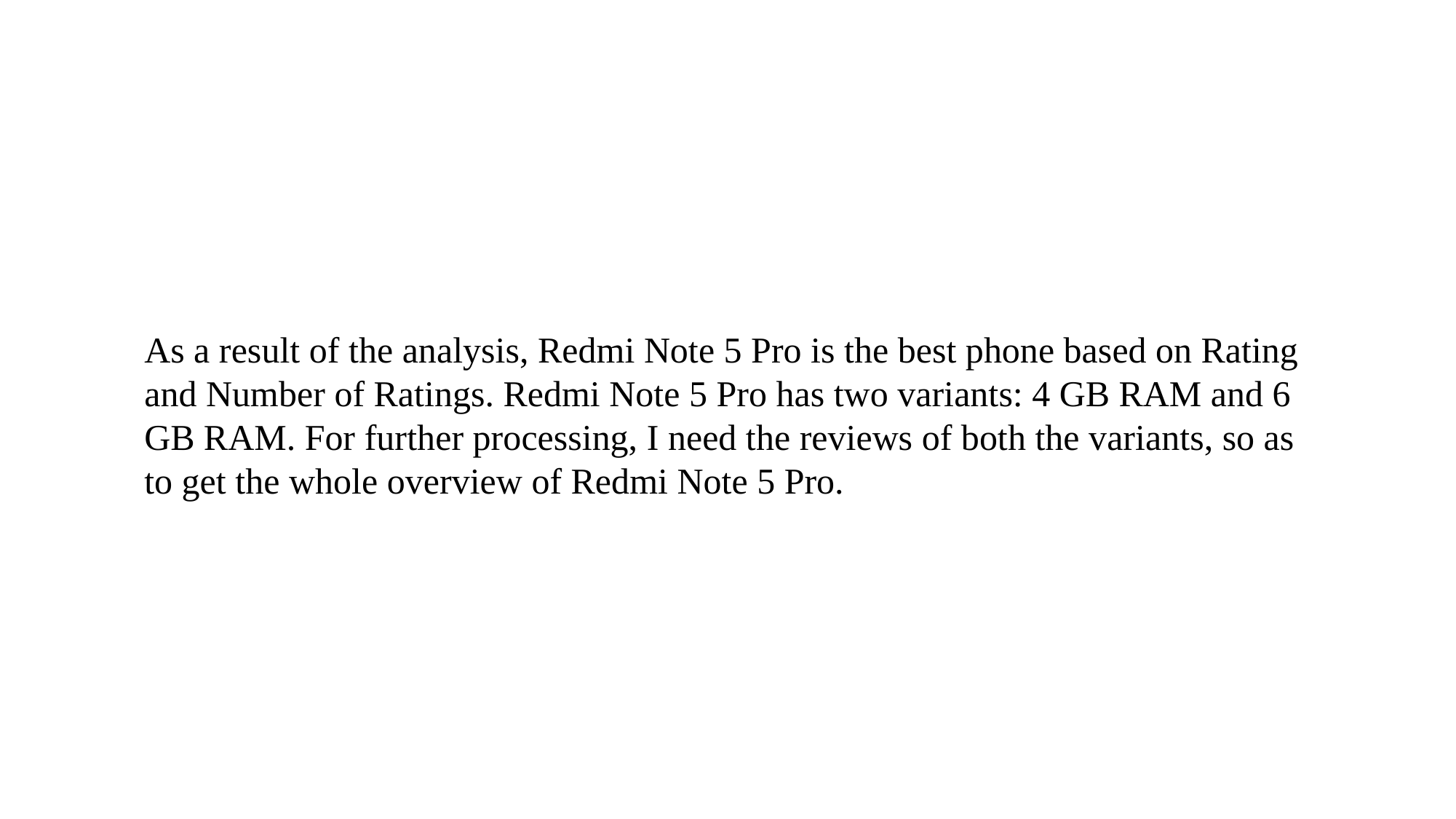

As a result of the analysis, Redmi Note 5 Pro is the best phone based on Rating and Number of Ratings. Redmi Note 5 Pro has two variants: 4 GB RAM and 6 GB RAM. For further processing, I need the reviews of both the variants, so as to get the whole overview of Redmi Note 5 Pro.